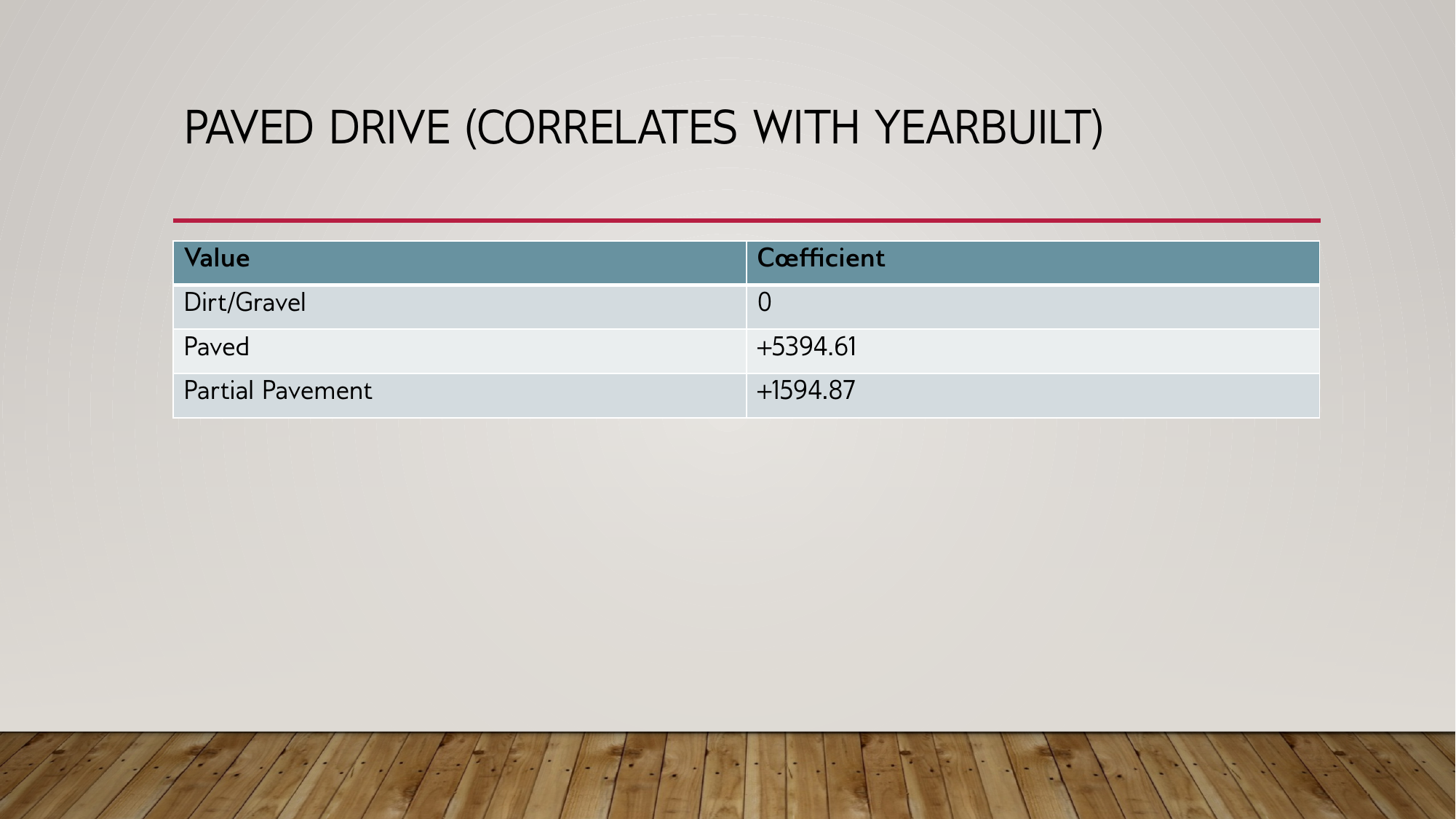

# Paved Drive (Correlates with Yearbuilt)
| Value | Coefficient |
| --- | --- |
| Dirt/Gravel | 0 |
| Paved | +5394.61 |
| Partial Pavement | +1594.87 |